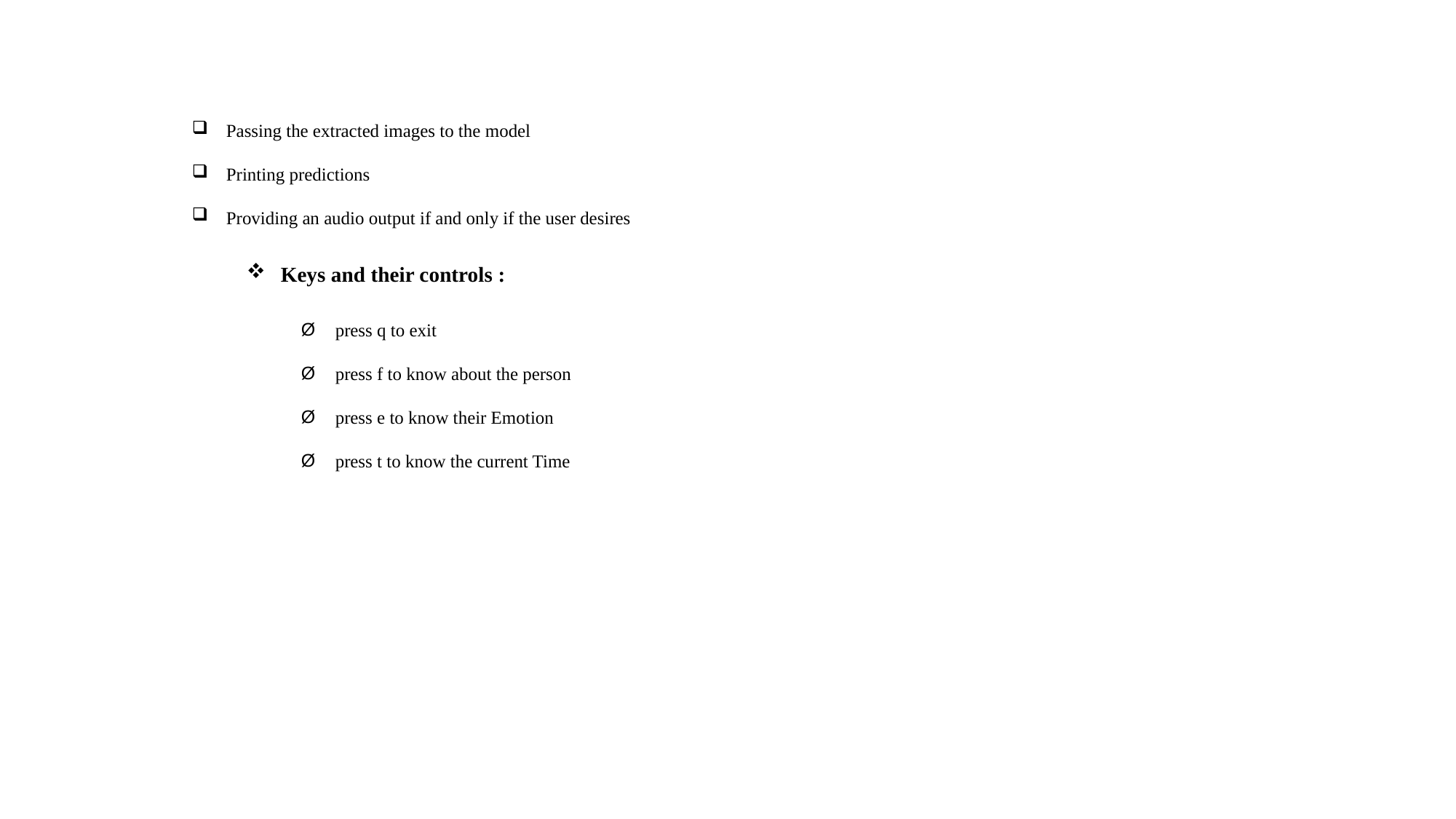

Passing the extracted images to the model ​​

Printing predictions​​

Providing an audio output if and only if the user desires​​

Keys and their controls :

press q to exit

press f to know about the person

press e to know their Emotion

press t to know the current Time